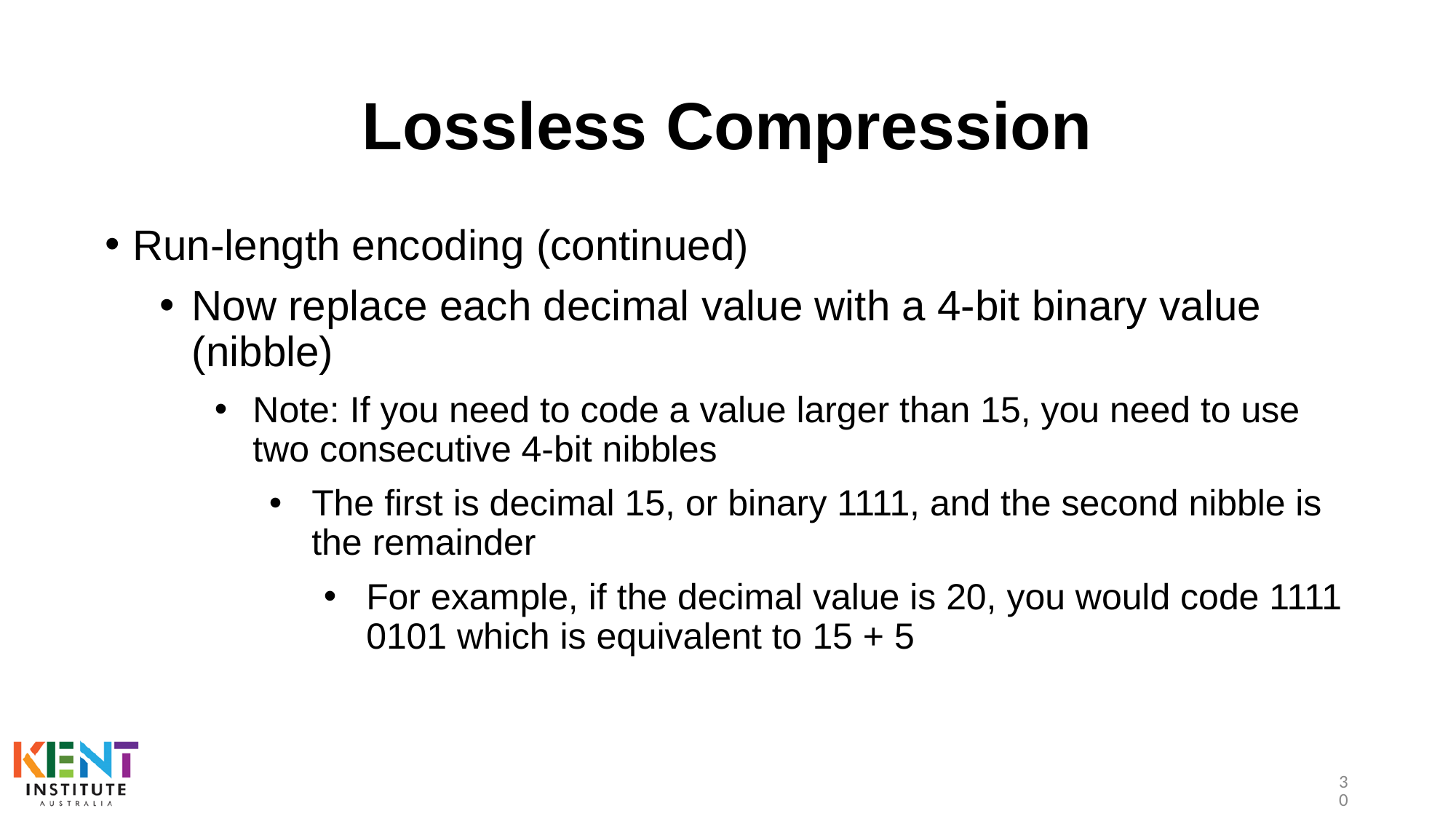

# Lossless Compression
Run-length encoding (continued)
Now replace each decimal value with a 4-bit binary value (nibble)
Note: If you need to code a value larger than 15, you need to use two consecutive 4-bit nibbles
The first is decimal 15, or binary 1111, and the second nibble is the remainder
For example, if the decimal value is 20, you would code 1111 0101 which is equivalent to 15 + 5
30